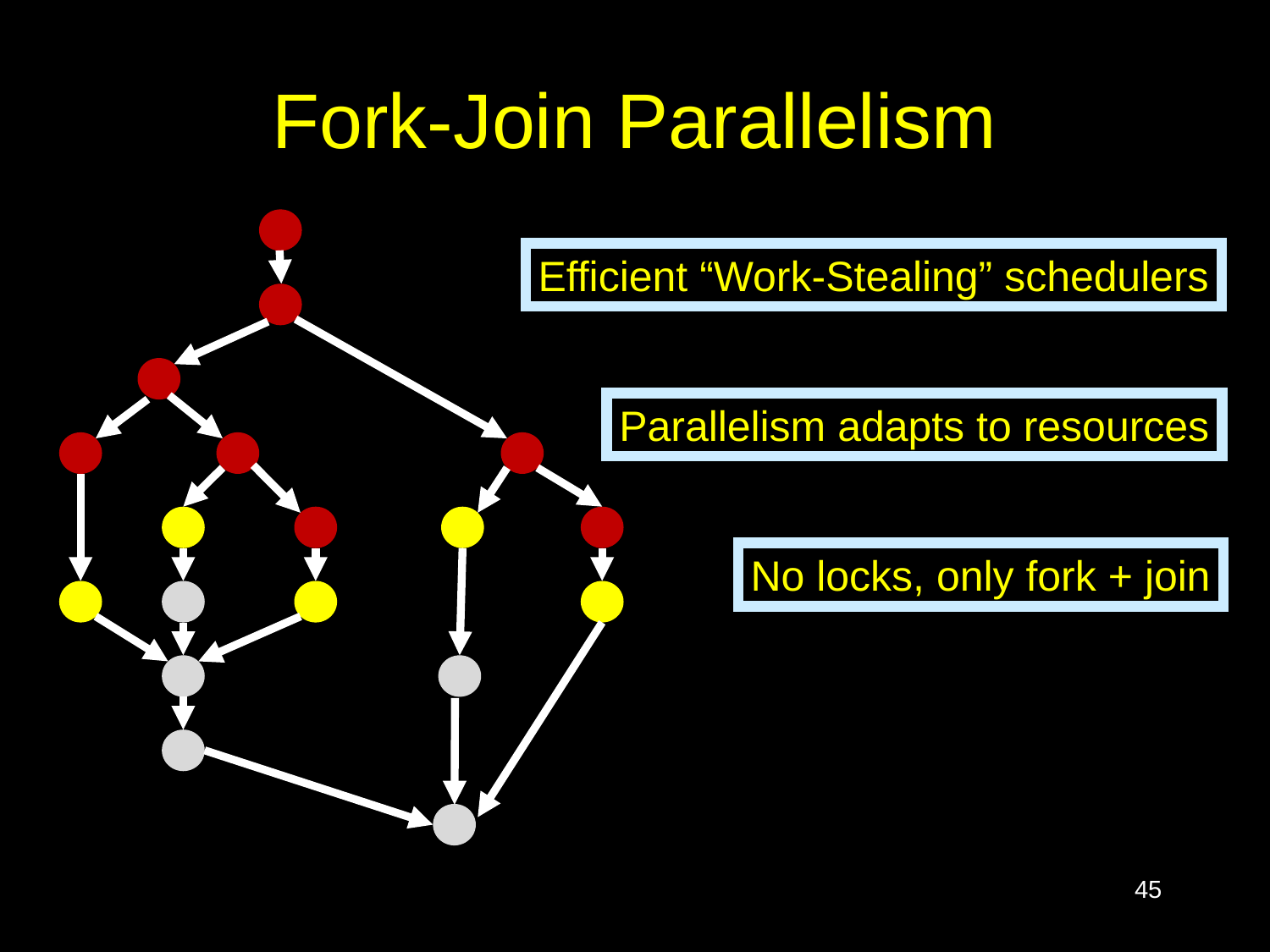

# Fork-Join Parallelism

Efficient “Work-Stealing” schedulers

Parallelism adapts to resources

No locks, only fork + join

45